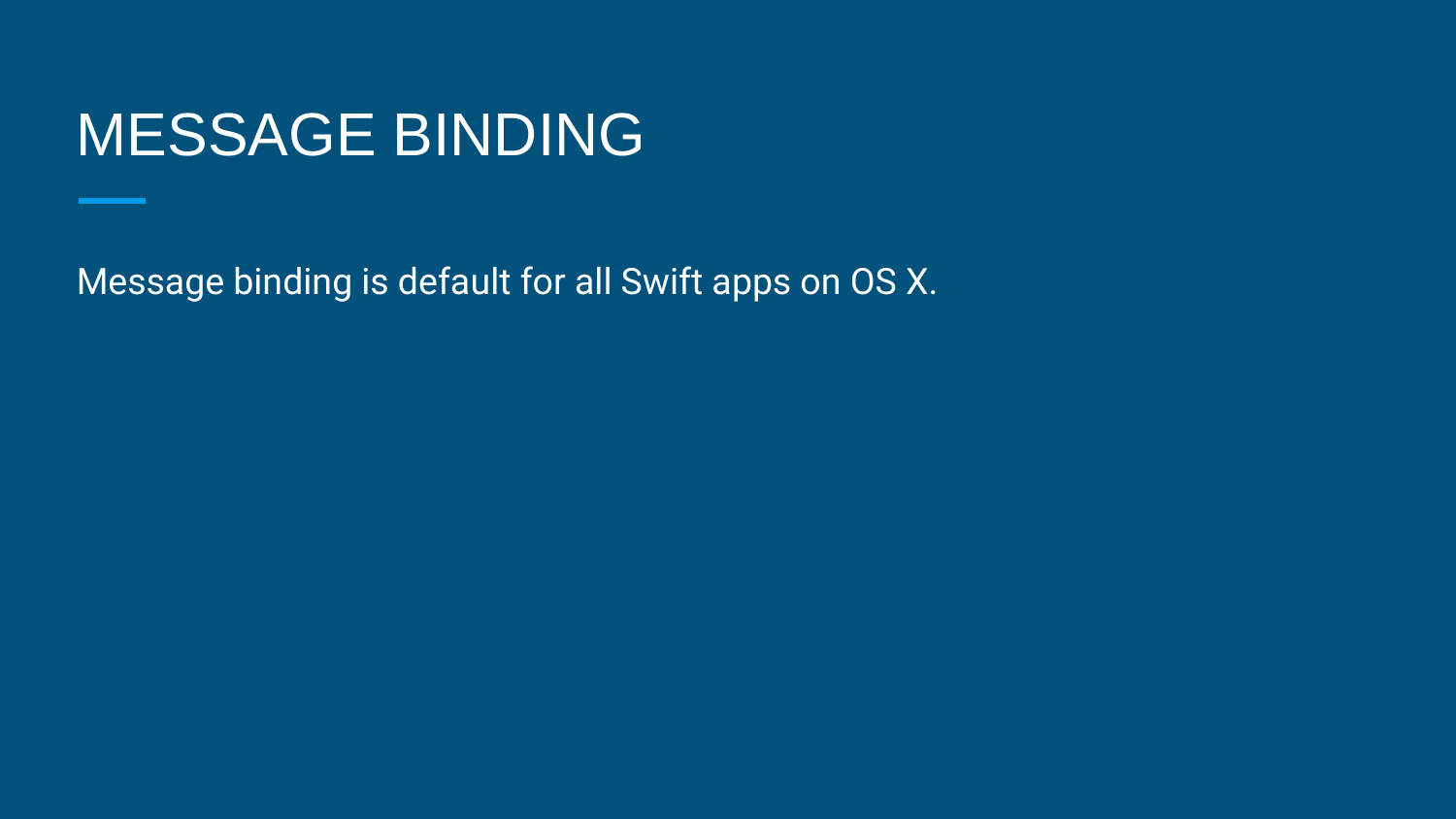

# MESSAGE BINDING
Message binding is default for all Swift apps on OS X.